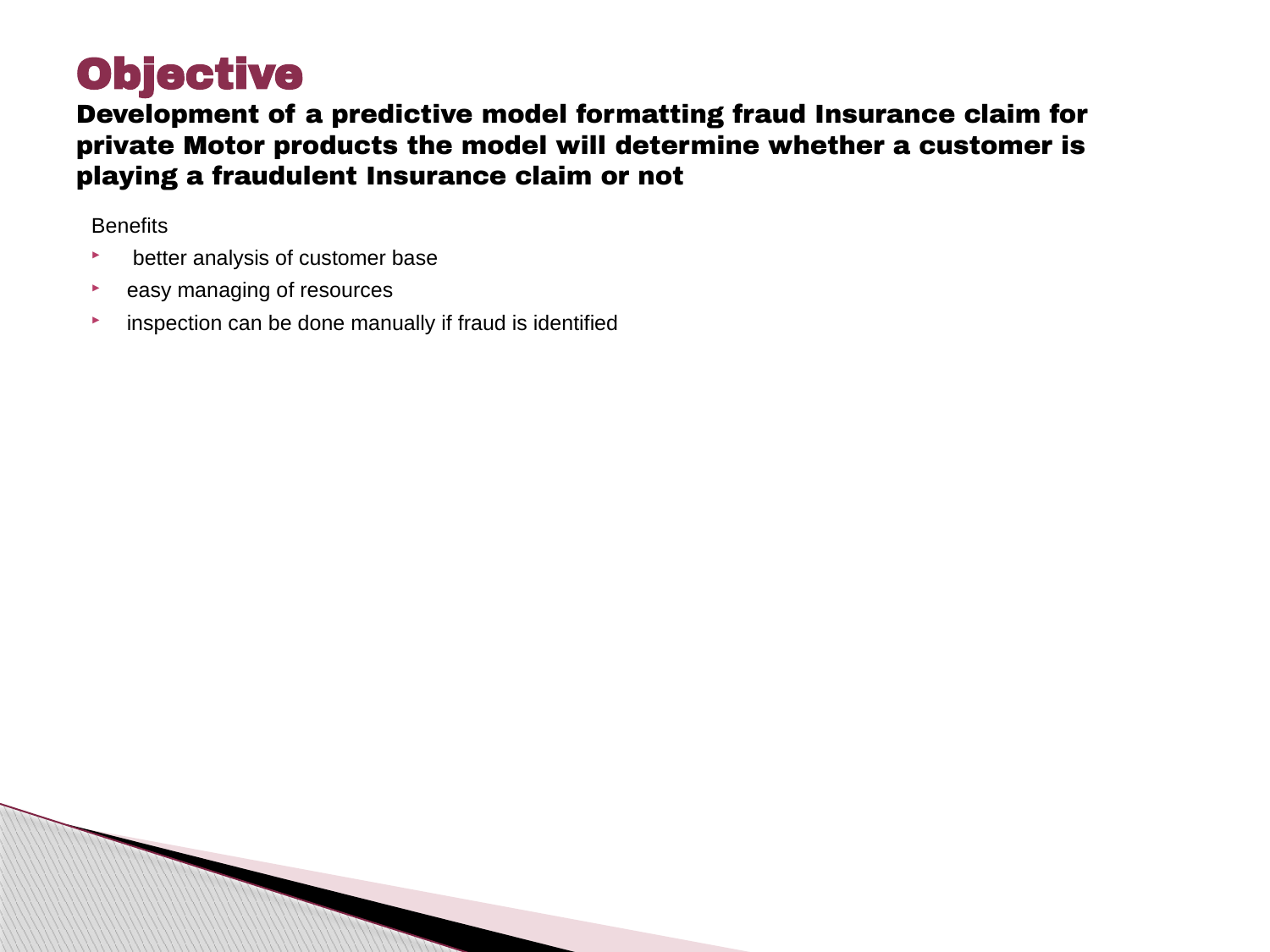

# Objective Development of a predictive model formatting fraud Insurance claim for private Motor products the model will determine whether a customer is playing a fraudulent Insurance claim or not
Benefits
 better analysis of customer base
easy managing of resources
inspection can be done manually if fraud is identified